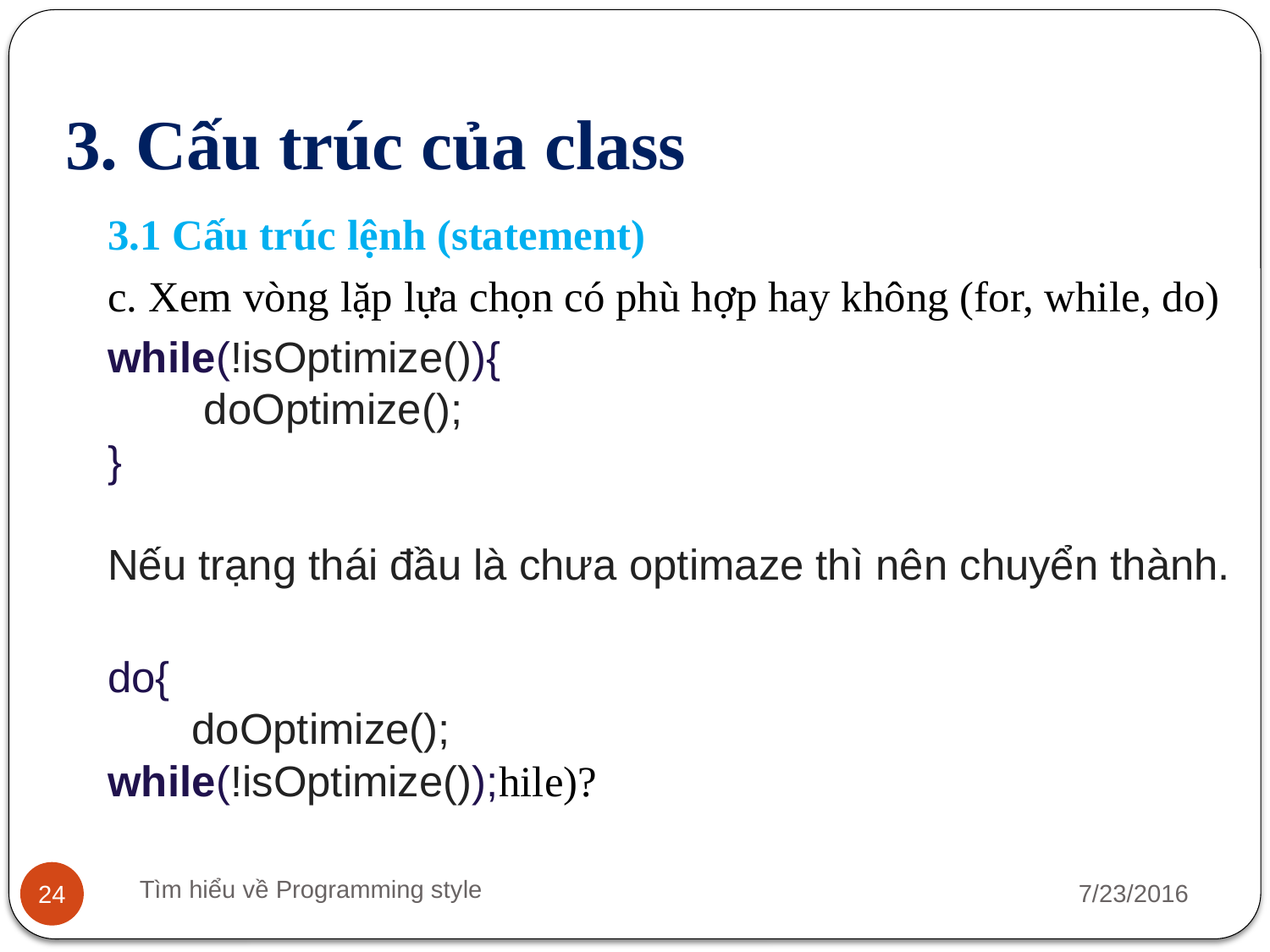

# 3. Cấu trúc của class
3.1 Cấu trúc lệnh (statement)
c. Xem vòng lặp lựa chọn có phù hợp hay không (for, while, do)
while(!isOptimize()){
        doOptimize();
}
Nếu trạng thái đầu là chưa optimaze thì nên chuyển thành.
do{
       doOptimize();
while(!isOptimize());hile)?
Tìm hiểu về Programming style
7/23/2016
24